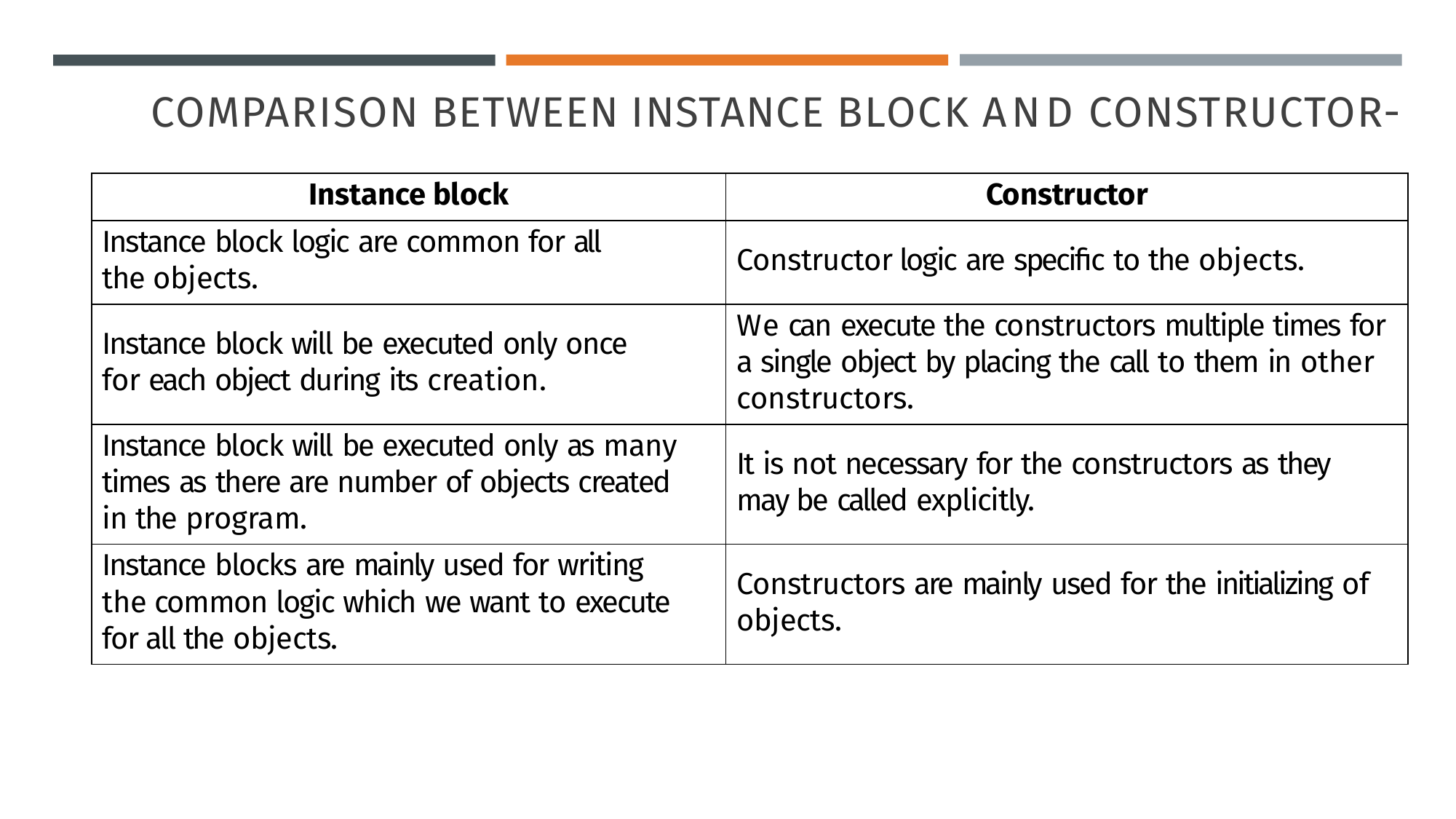

# COMPARISON BETWEEN INSTANCE BLOCK AND CONSTRUCTOR-
| Instance block | Constructor |
| --- | --- |
| Instance block logic are common for all the objects. | Constructor logic are specific to the objects. |
| Instance block will be executed only once for each object during its creation. | We can execute the constructors multiple times for a single object by placing the call to them in other constructors. |
| Instance block will be executed only as many times as there are number of objects created in the program. | It is not necessary for the constructors as they may be called explicitly. |
| Instance blocks are mainly used for writing the common logic which we want to execute for all the objects. | Constructors are mainly used for the initializing of objects. |